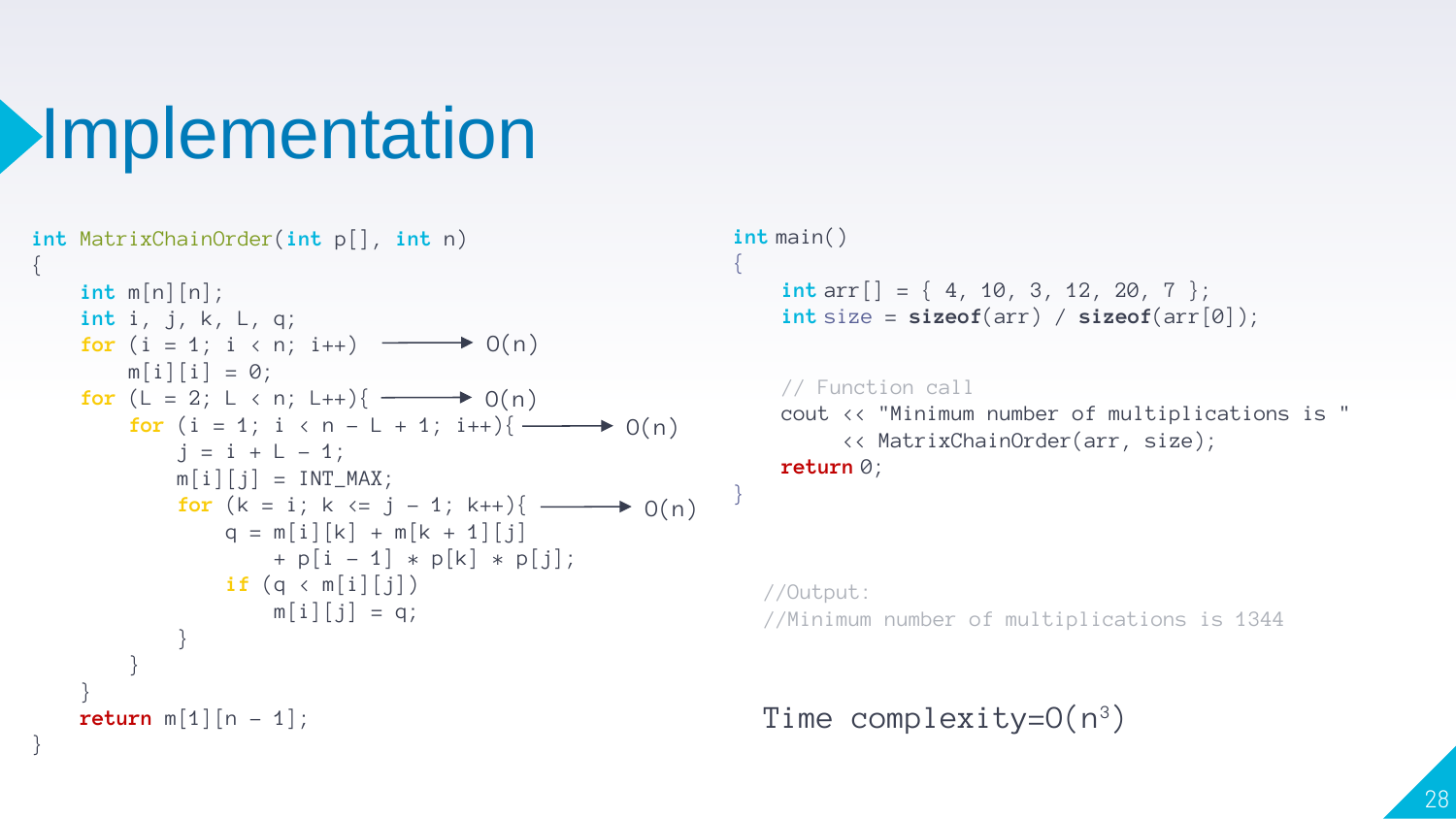

# Implementation
int MatrixChainOrder(int p[], int n)
{
    int m[n][n];
    int i, j, k, L, q;
    for (i = 1; i < n; i++)
        m[i][i] = 0;
    for (L = 2; L < n; L++){
        for (i = 1; i < n - L + 1; i++){
            j = i + L - 1;
	m[i][j] = INT_MAX;
	for (k = i; k <= j - 1; k++){
	    q = m[i][k] + m[k + 1][j]
                    + p[i - 1] * p[k] * p[j];
                if (q < m[i][j])
                    m[i][j] = q;
	}
        }
    }
    return m[1][n - 1];
}
int main()
{
    int arr[] = { 4, 10, 3, 12, 20, 7 };
    int size = sizeof(arr) / sizeof(arr[0]);

    // Function call
    cout << "Minimum number of multiplications is "
         << MatrixChainOrder(arr, size);
    return 0;
}
O(n)
O(n)
O(n)
O(n)
//Output:
//Minimum number of multiplications is 1344
Time complexity=O(n3)
28